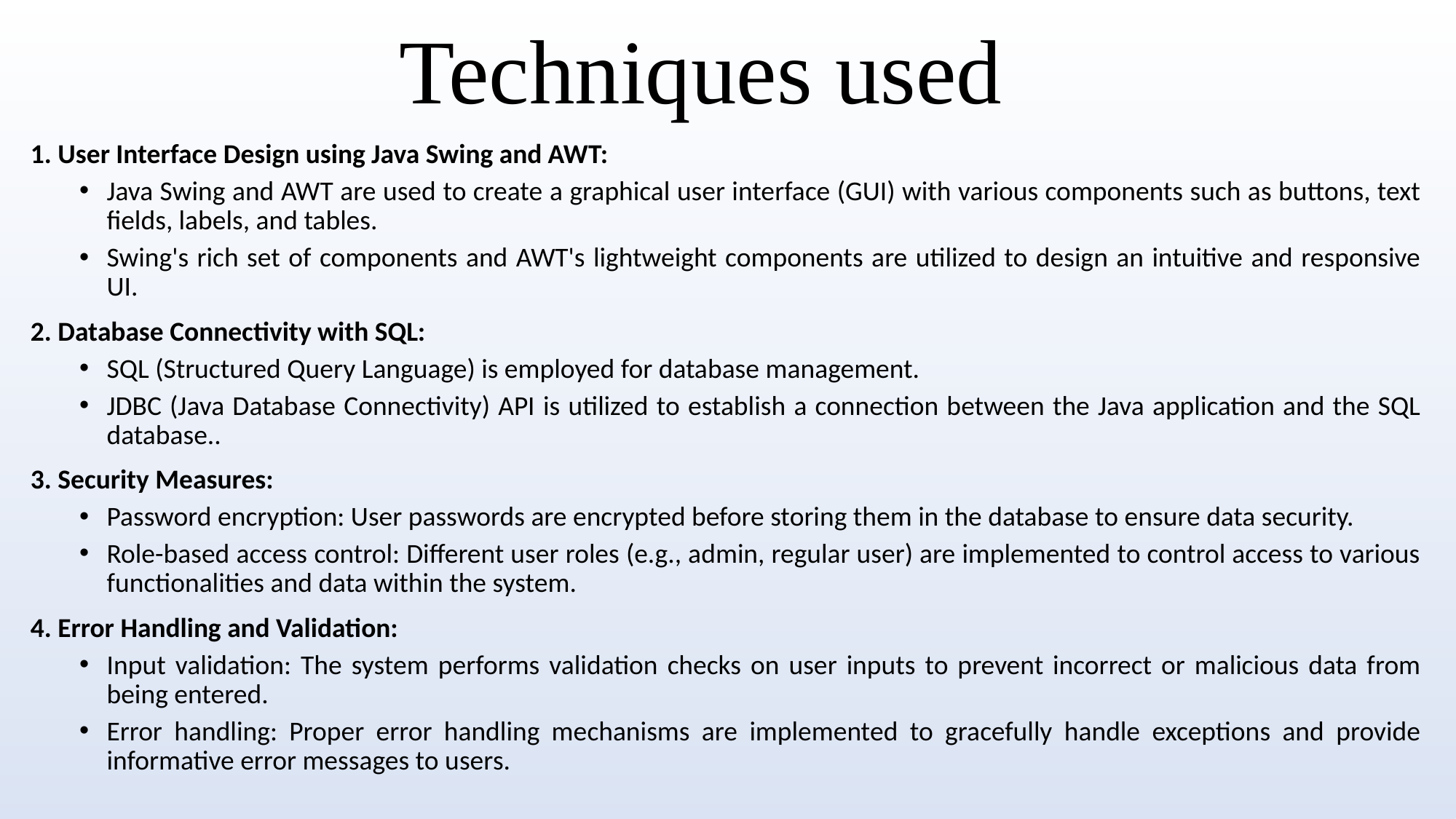

# Techniques used
1. User Interface Design using Java Swing and AWT:
Java Swing and AWT are used to create a graphical user interface (GUI) with various components such as buttons, text fields, labels, and tables.
Swing's rich set of components and AWT's lightweight components are utilized to design an intuitive and responsive UI.
2. Database Connectivity with SQL:
SQL (Structured Query Language) is employed for database management.
JDBC (Java Database Connectivity) API is utilized to establish a connection between the Java application and the SQL database..
3. Security Measures:
Password encryption: User passwords are encrypted before storing them in the database to ensure data security.
Role-based access control: Different user roles (e.g., admin, regular user) are implemented to control access to various functionalities and data within the system.
4. Error Handling and Validation:
Input validation: The system performs validation checks on user inputs to prevent incorrect or malicious data from being entered.
Error handling: Proper error handling mechanisms are implemented to gracefully handle exceptions and provide informative error messages to users.